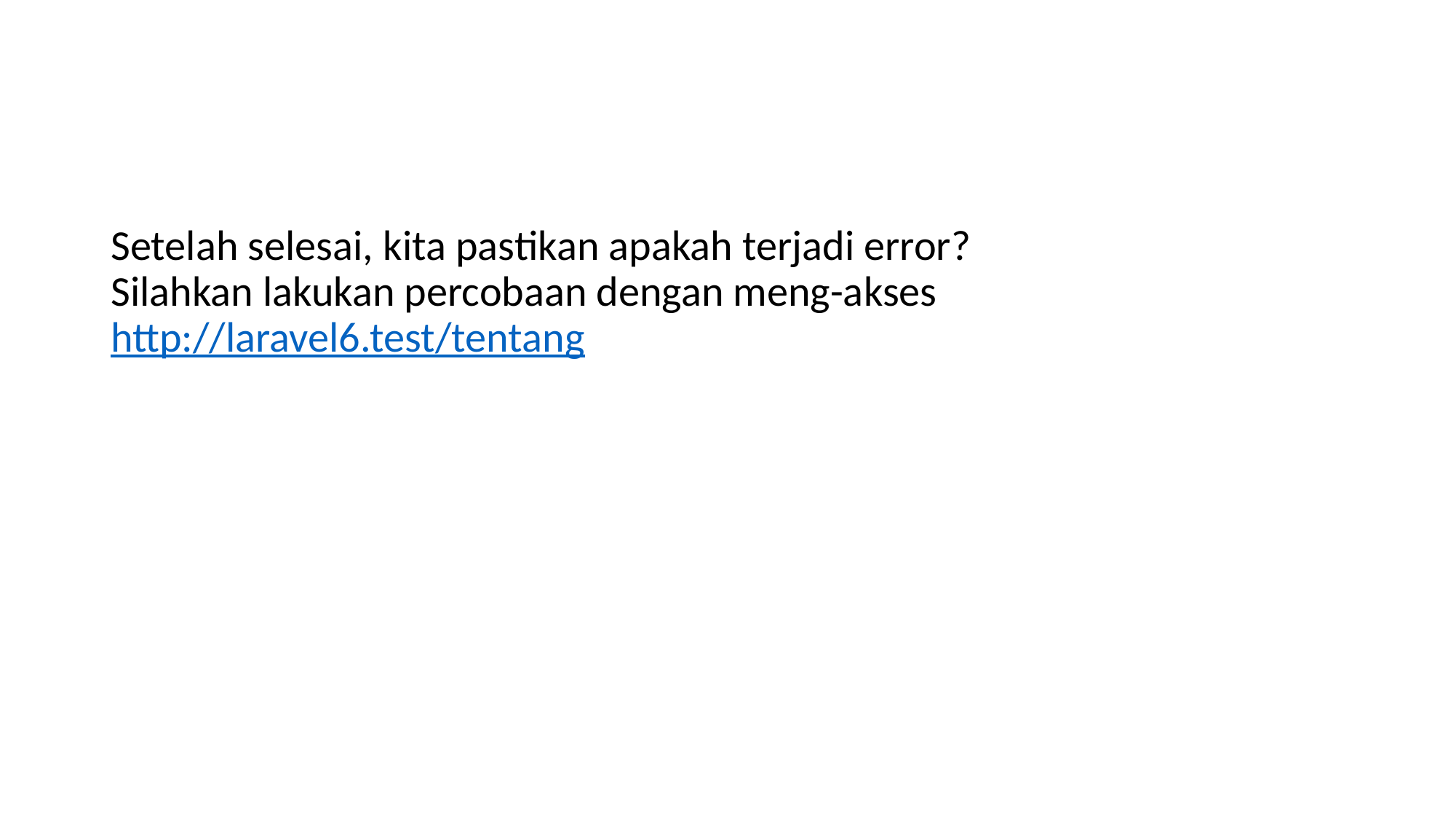

#
Setelah selesai, kita pastikan apakah terjadi error?
Silahkan lakukan percobaan dengan meng-akses http://laravel6.test/tentang